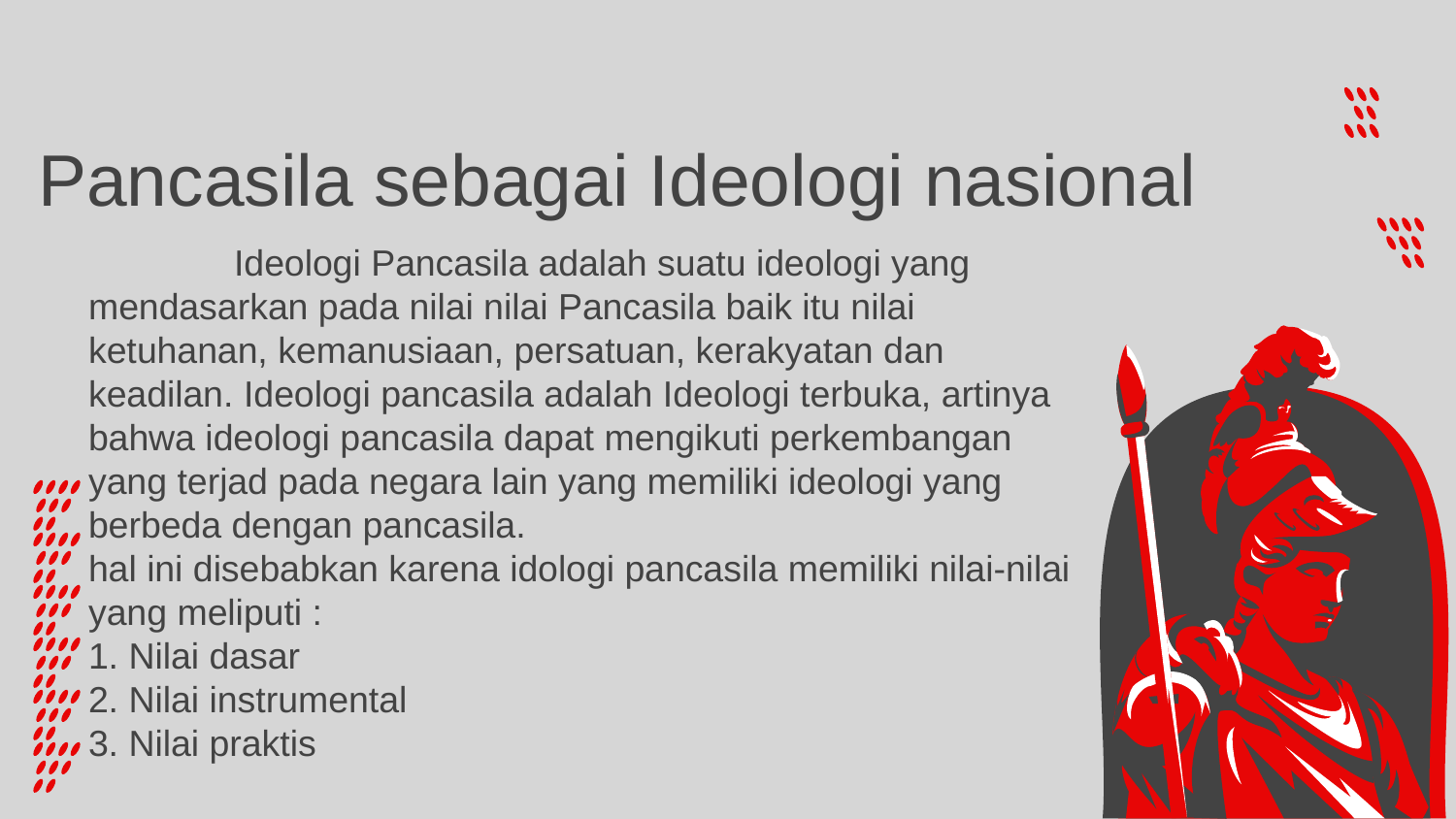

# Pancasila sebagai Ideologi nasional
	Ideologi Pancasila adalah suatu ideologi yang mendasarkan pada nilai nilai Pancasila baik itu nilai ketuhanan, kemanusiaan, persatuan, kerakyatan dan keadilan. Ideologi pancasila adalah Ideologi terbuka, artinya bahwa ideologi pancasila dapat mengikuti perkembangan yang terjad pada negara lain yang memiliki ideologi yang berbeda dengan pancasila.
hal ini disebabkan karena idologi pancasila memiliki nilai-nilai yang meliputi :
1. Nilai dasar
2. Nilai instrumental
3. Nilai praktis